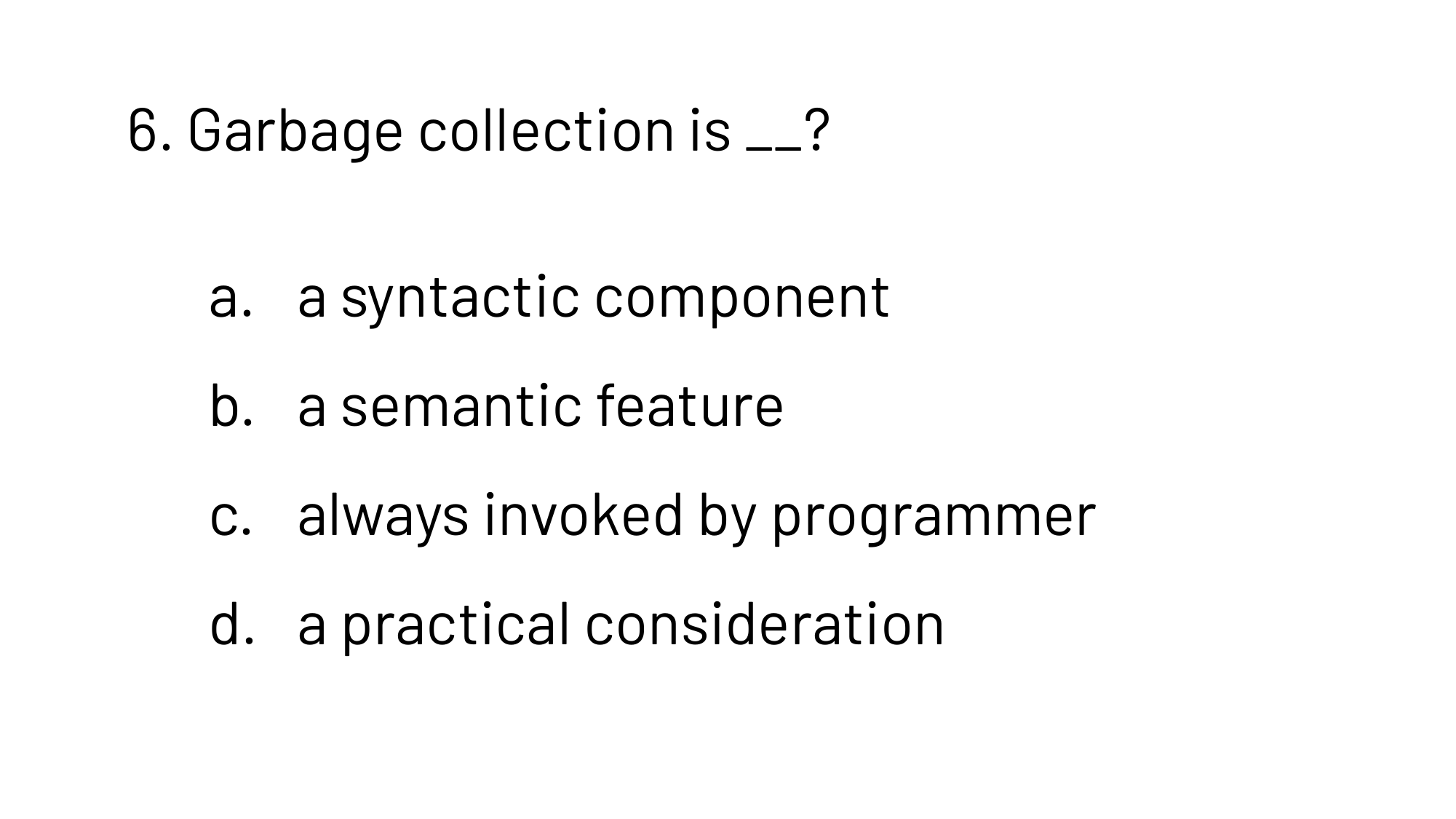

6. Garbage collection is __?
a syntactic component
a semantic feature
always invoked by programmer
a practical consideration